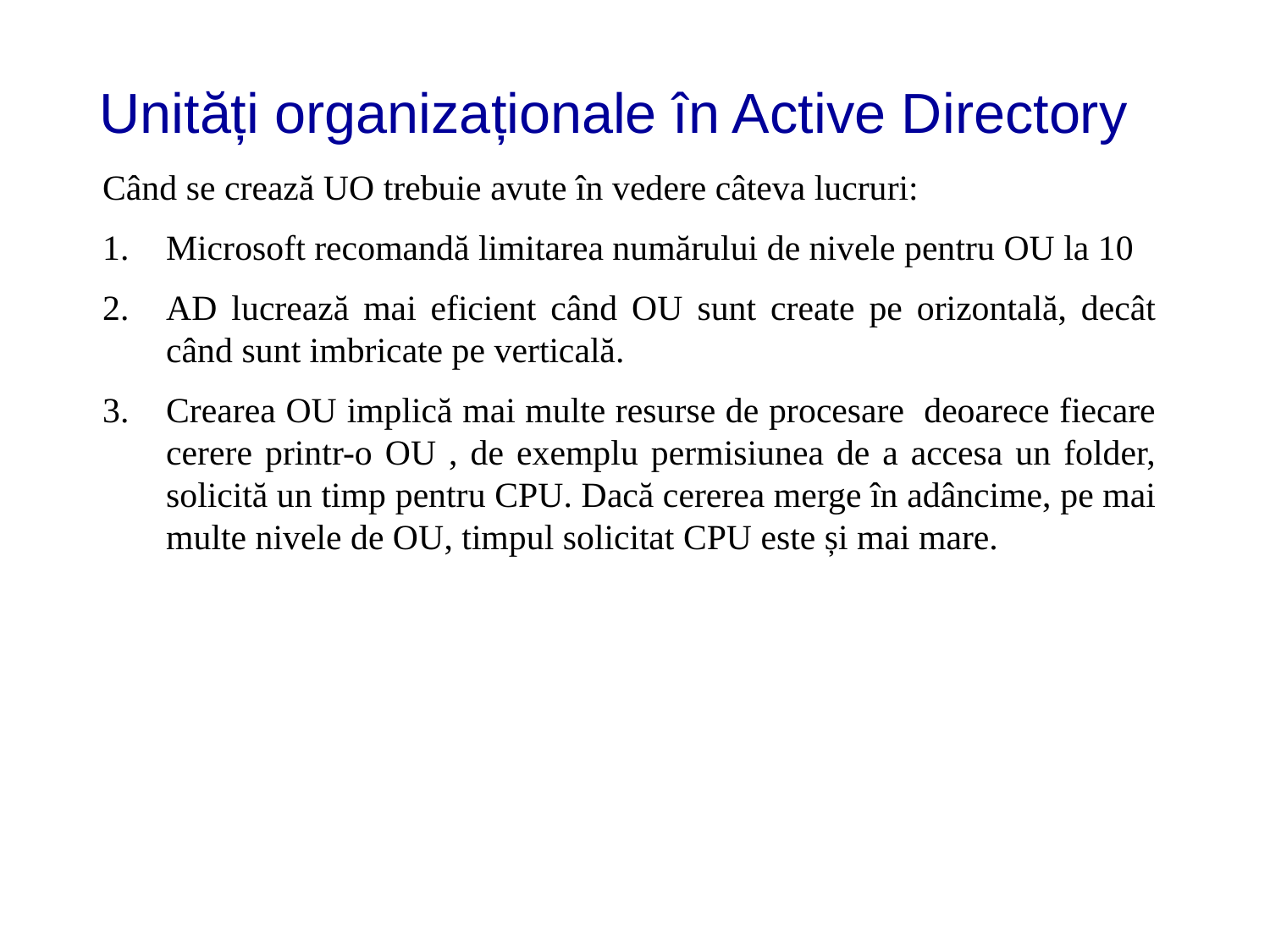

# Unități organizaționale în Active Directory
Când se crează UO trebuie avute în vedere câteva lucruri:
Microsoft recomandă limitarea numărului de nivele pentru OU la 10
AD lucrează mai eficient când OU sunt create pe orizontală, decât când sunt imbricate pe verticală.
Crearea OU implică mai multe resurse de procesare  deoarece fiecare cerere printr-o OU , de exemplu permisiunea de a accesa un folder, solicită un timp pentru CPU. Dacă cererea merge în adâncime, pe mai multe nivele de OU, timpul solicitat CPU este și mai mare.